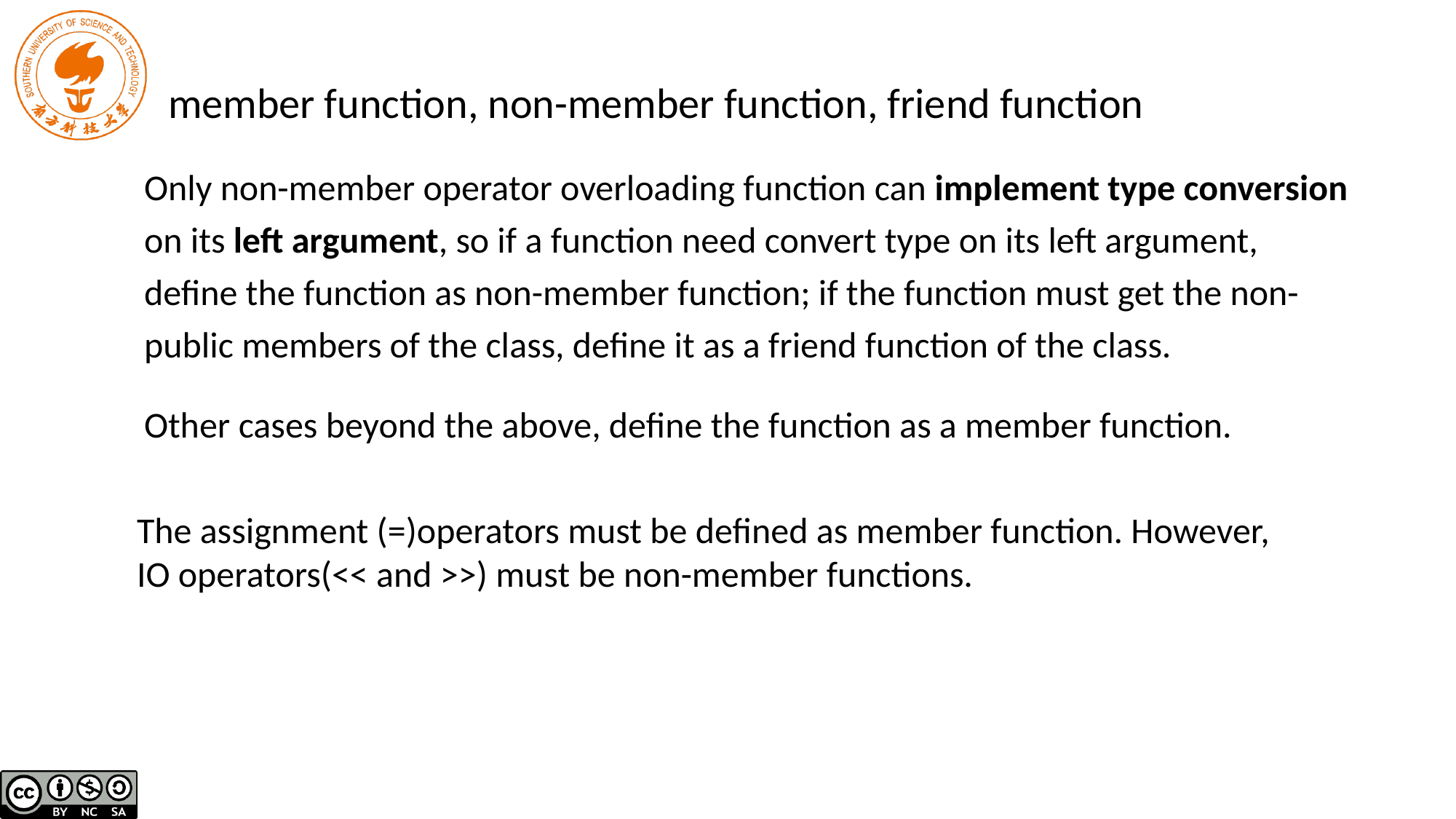

member function, non-member function, friend function
Only non-member operator overloading function can implement type conversion on its left argument, so if a function need convert type on its left argument, define the function as non-member function; if the function must get the non-public members of the class, define it as a friend function of the class.
Other cases beyond the above, define the function as a member function.
The assignment (=)operators must be defined as member function. However, IO operators(<< and >>) must be non-member functions.